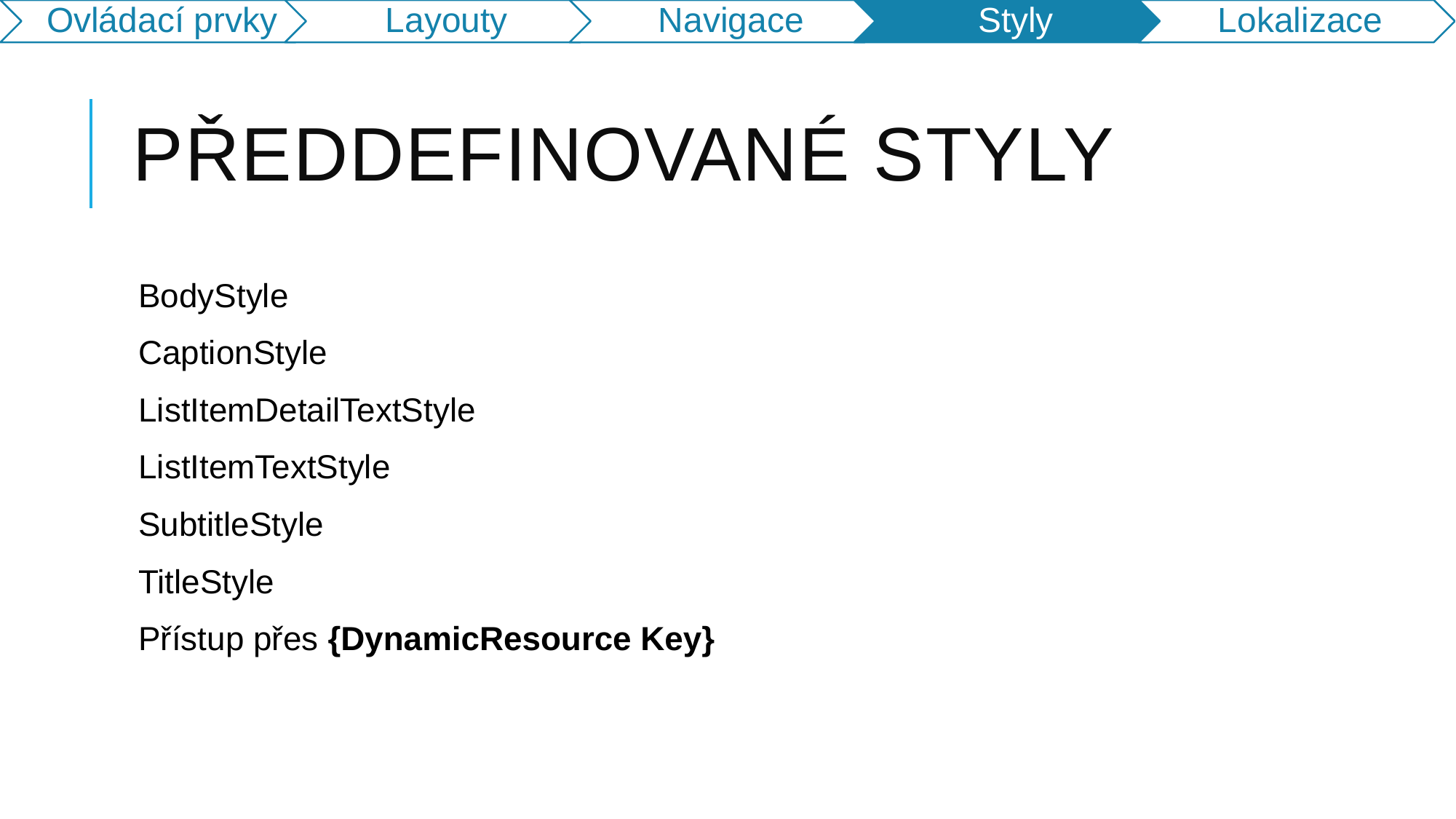

Ovládací prvky
Layouty
Navigace
Styly
Lokalizace
# Předdefinované styly
BodyStyle
CaptionStyle
ListItemDetailTextStyle
ListItemTextStyle
SubtitleStyle
TitleStyle
Přístup přes {DynamicResource Key}